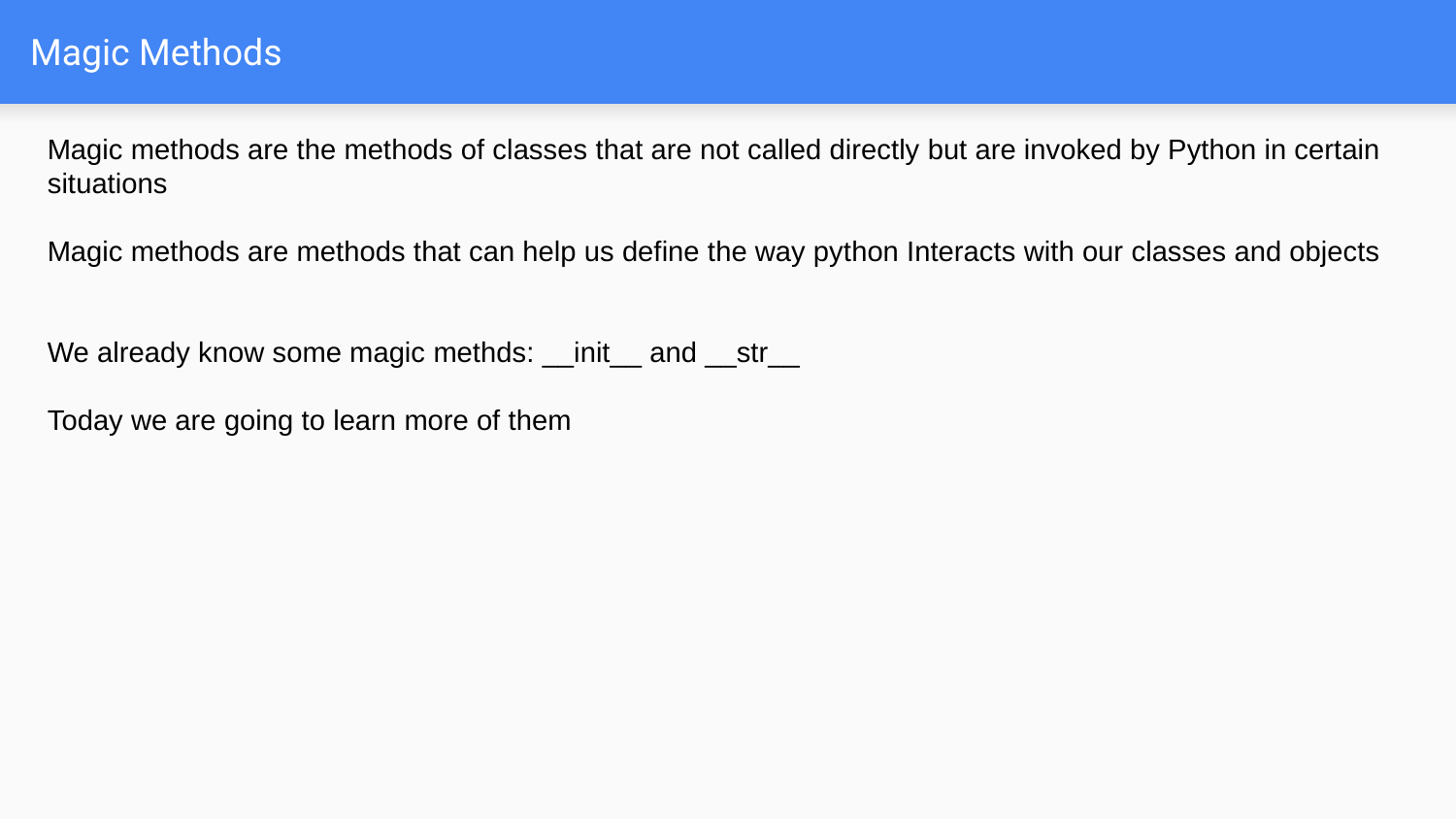

# Magic Methods
Magic methods are the methods of classes that are not called directly but are invoked by Python in certain situations

Magic methods are methods that can help us define the way python Interacts with our classes and objects

We already know some magic methds: __init__ and __str__

Today we are going to learn more of them